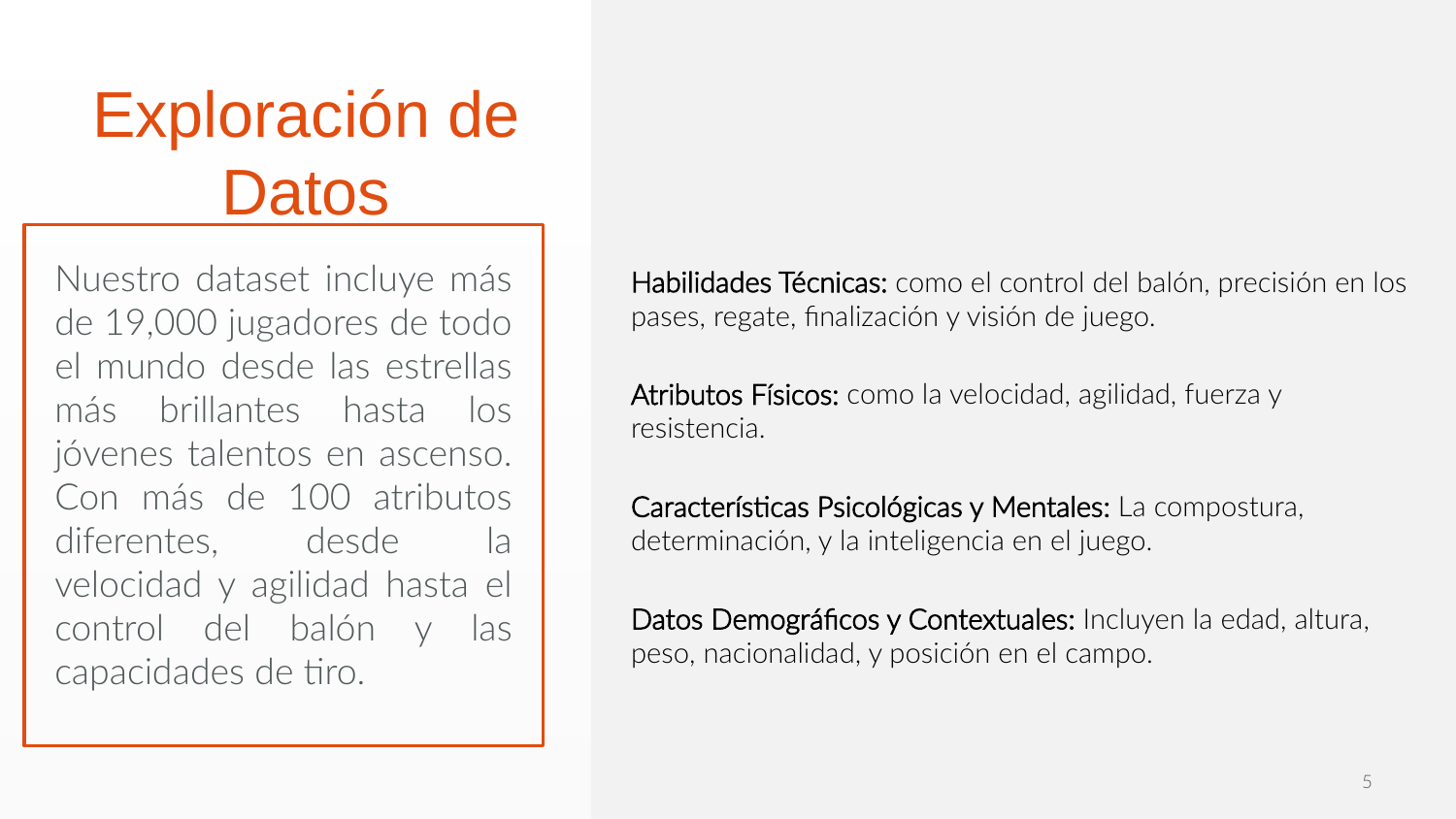

Exploración de Datos
# Nuestro dataset incluye más de 19,000 jugadores de todo el mundo desde las estrellas más brillantes hasta los jóvenes talentos en ascenso. Con más de 100 atributos diferentes, desde la velocidad y agilidad hasta el control del balón y las capacidades de tiro.

Habilidades Técnicas: como el control del balón, precisión en los pases, regate, finalización y visión de juego.
Atributos Físicos: como la velocidad, agilidad, fuerza y resistencia.
Características Psicológicas y Mentales: La compostura, determinación, y la inteligencia en el juego.
Datos Demográficos y Contextuales: Incluyen la edad, altura, peso, nacionalidad, y posición en el campo.

5